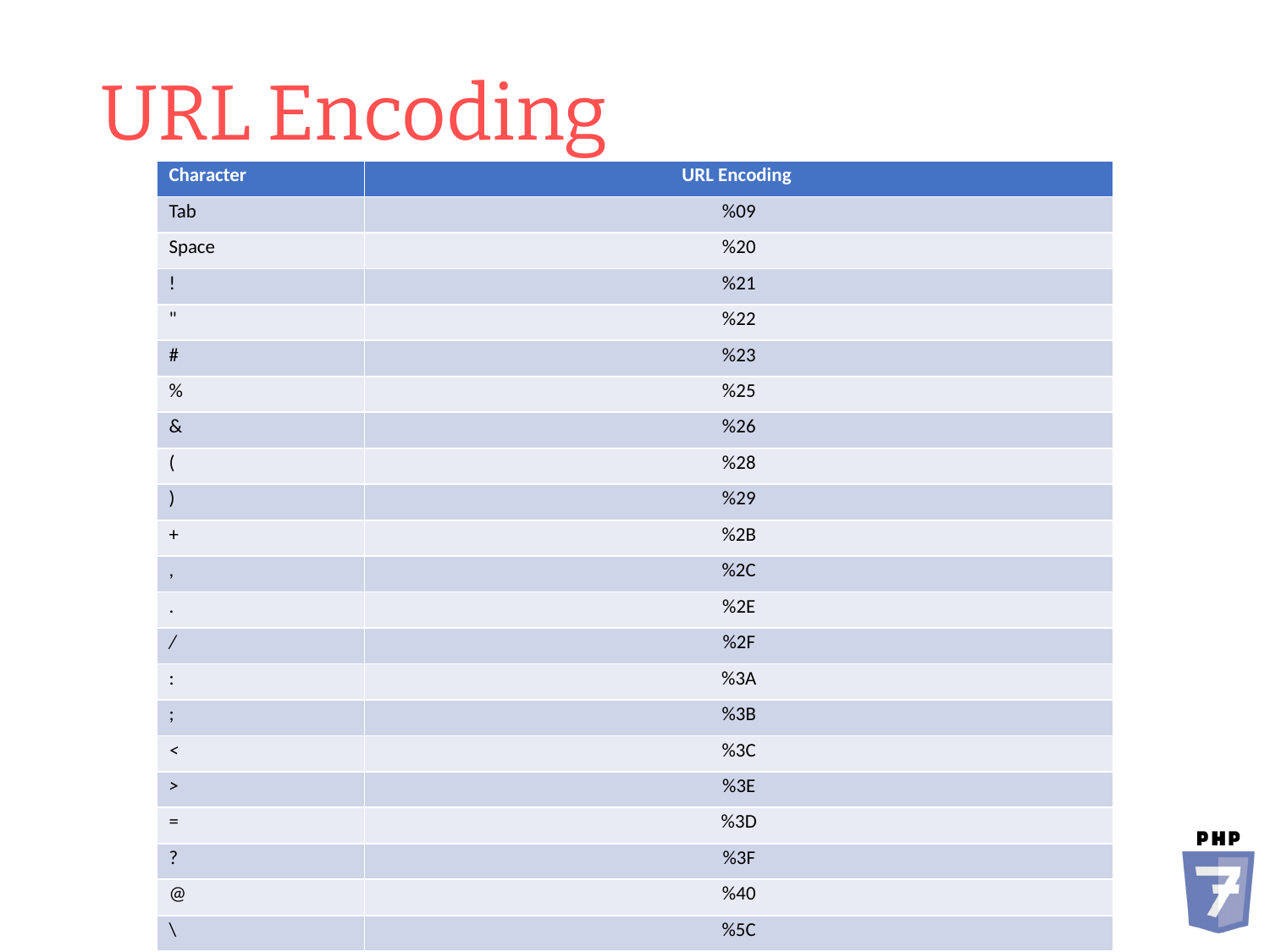

# URL Encoding
| Character | URL Encoding |
| --- | --- |
| Tab | %09 |
| Space | %20 |
| ! | %21 |
| " | %22 |
| # | %23 |
| % | %25 |
| & | %26 |
| ( | %28 |
| ) | %29 |
| + | %2B |
| , | %2C |
| . | %2E |
| / | %2F |
| : | %3A |
| ; | %3B |
| < | %3C |
| > | %3E |
| = | %3D |
| ? | %3F |
| @ | %40 |
| \ | %5C |